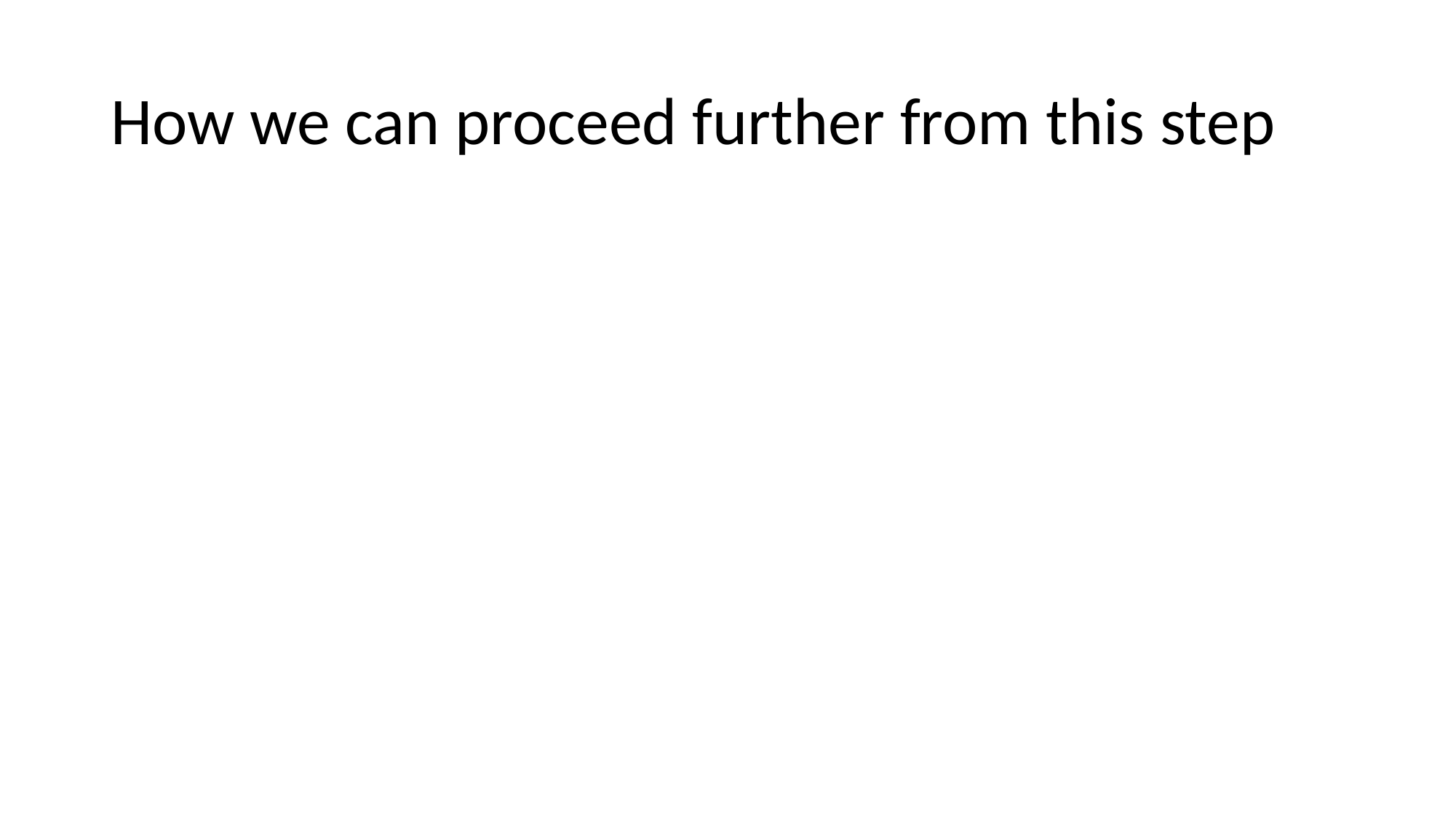

# How we can proceed further from this step